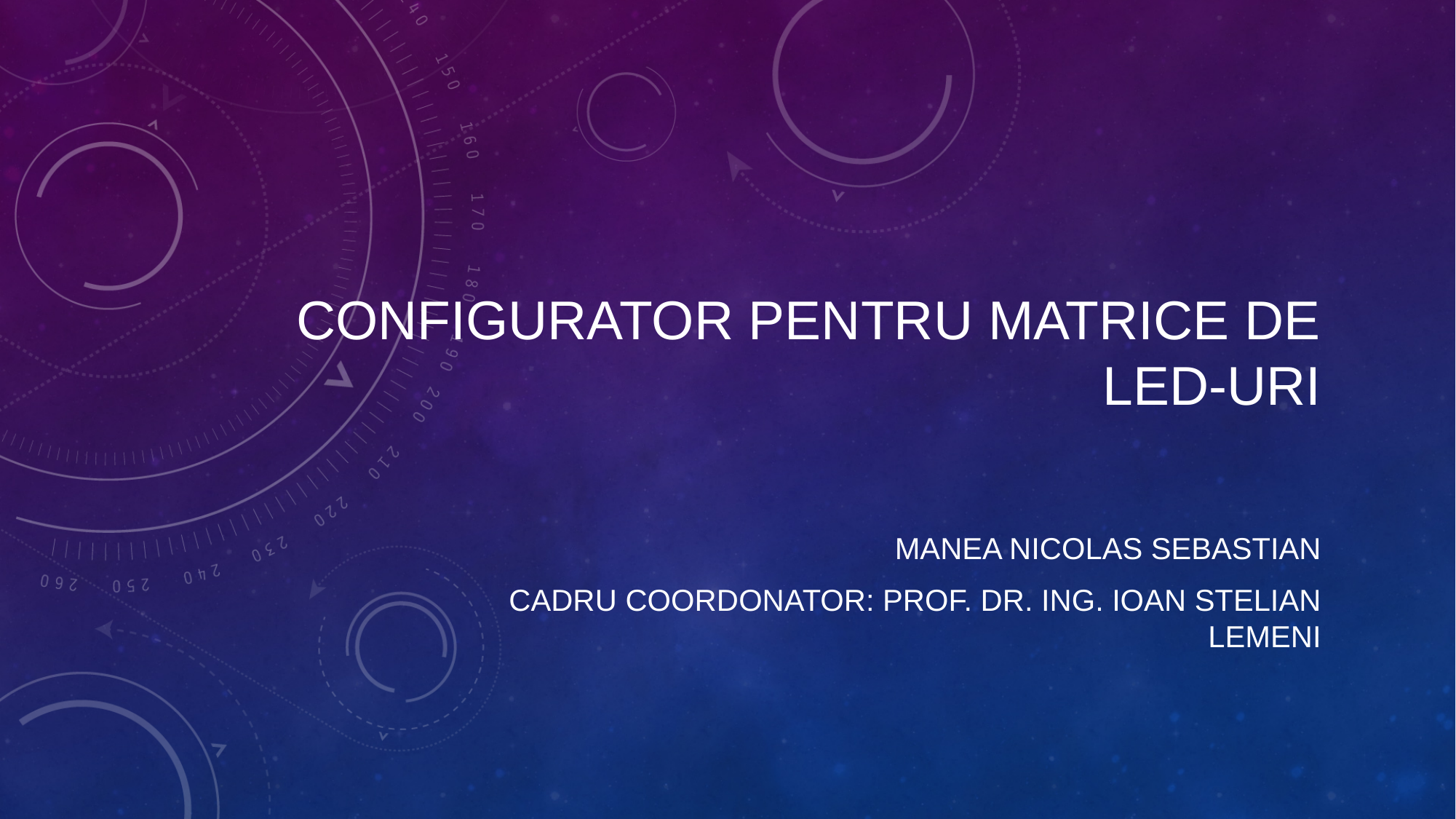

# Configurator pentru matrice de led-uri
Manea Nicolas sebastian
Cadru Coordonator: Prof. Dr. Ing. Ioan Stelian Lemeni